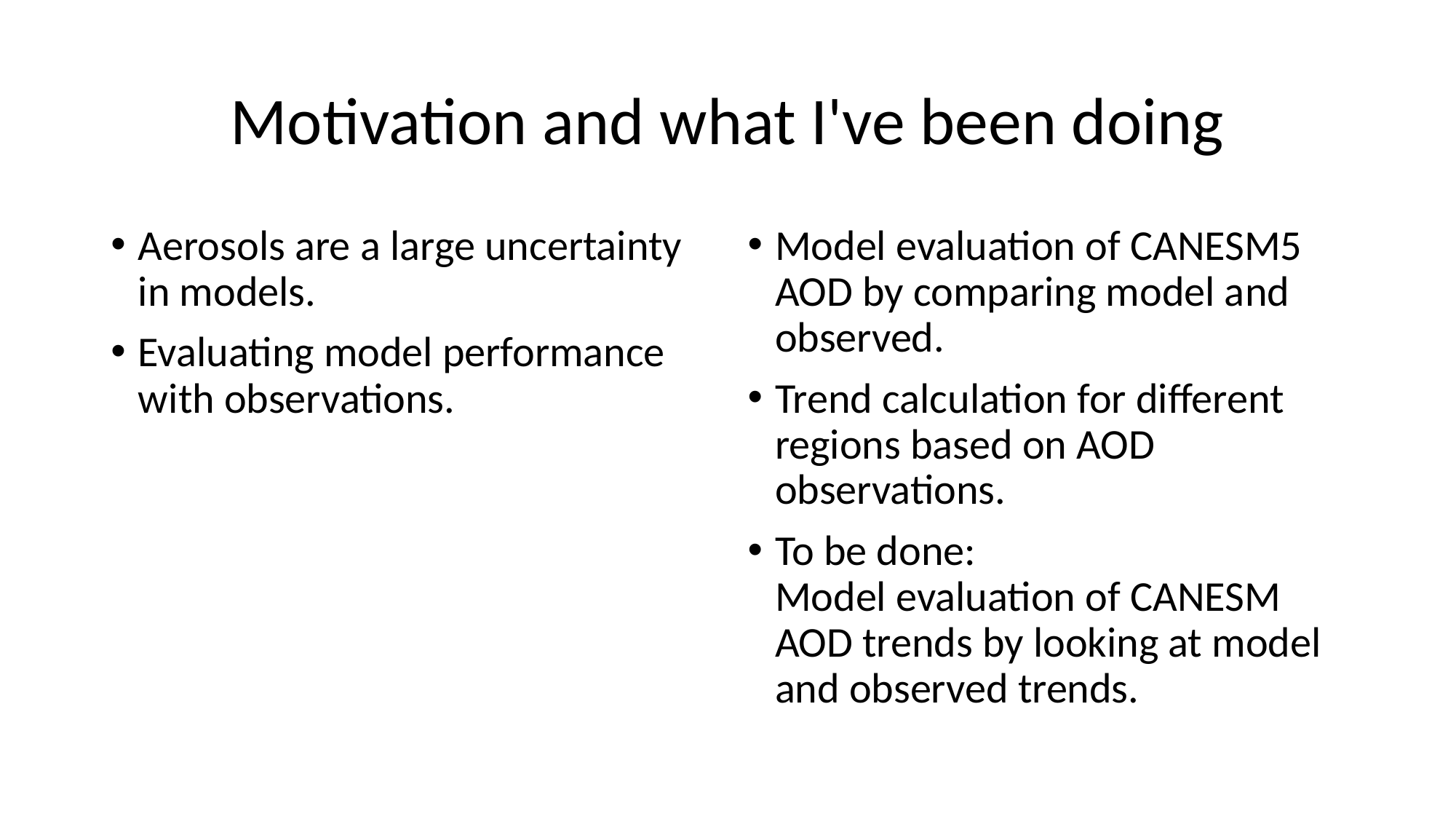

# Motivation and what I've been doing
Aerosols are a large uncertainty in models.
Evaluating model performance with observations.

Model evaluation of CANESM5 AOD by comparing model and observed.
Trend calculation for different regions based on AOD observations.
To be done:
Model evaluation of CANESM AOD trends by looking at model and observed trends.